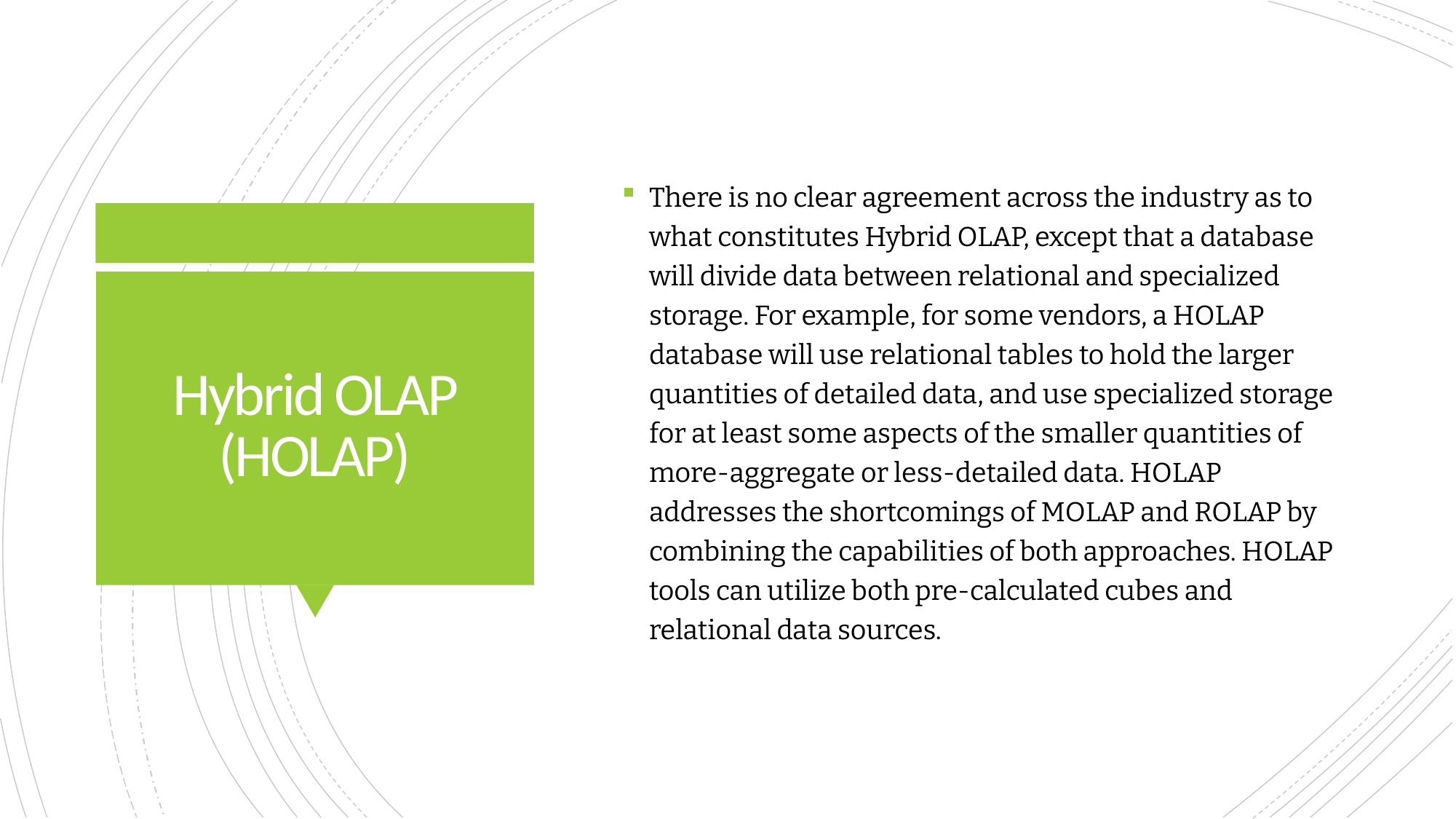

There is no clear agreement across the industry as to what constitutes Hybrid OLAP, except that a database will divide data between relational and specialized storage. For example, for some vendors, a HOLAP database will use relational tables to hold the larger quantities of detailed data, and use specialized storage for at least some aspects of the smaller quantities of more-aggregate or less-detailed data. HOLAP addresses the shortcomings of MOLAP and ROLAP by combining the capabilities of both approaches. HOLAP tools can utilize both pre-calculated cubes and relational data sources.
# Hybrid OLAP (HOLAP)